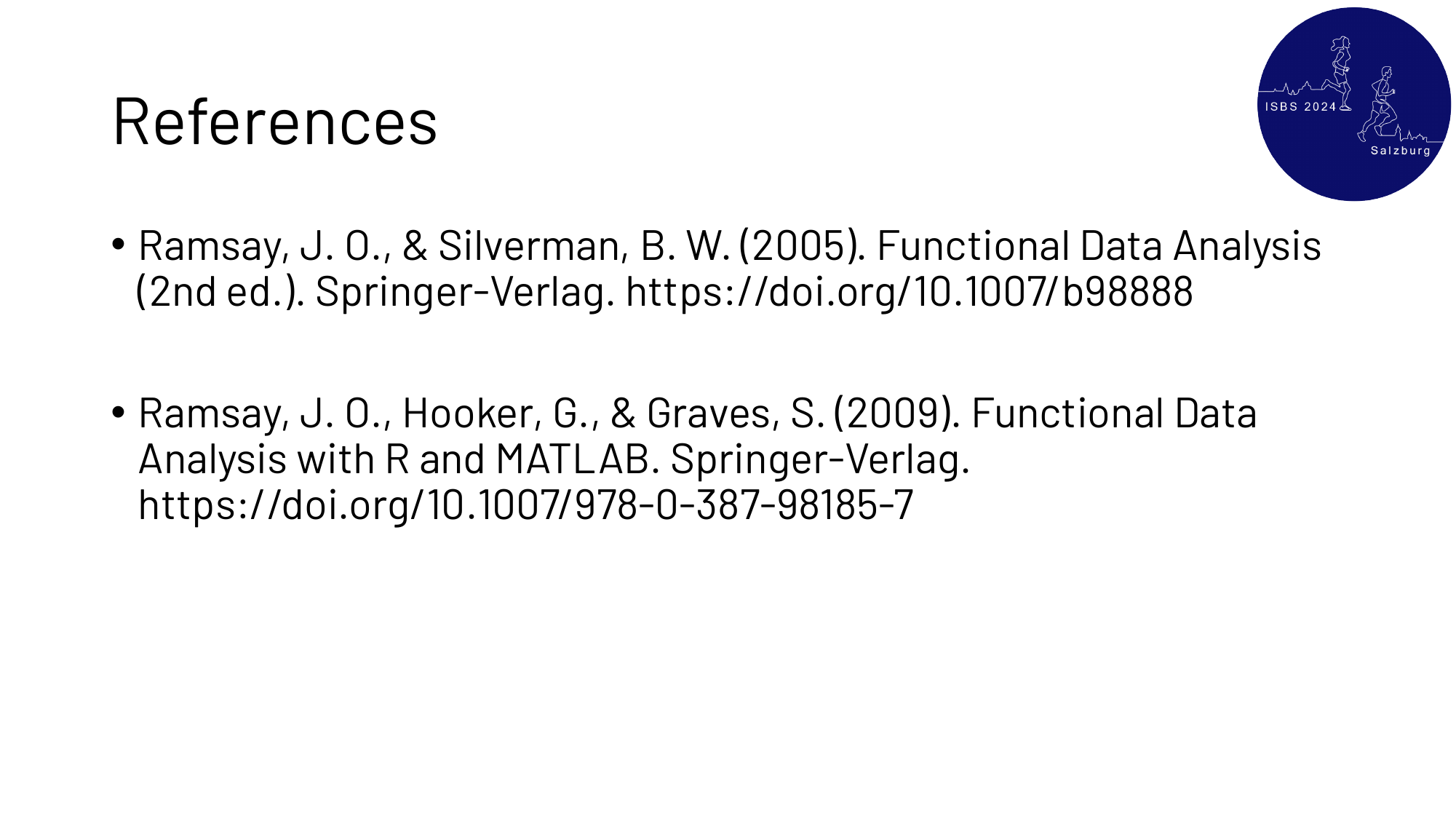

# References
Ramsay, J. O., & Silverman, B. W. (2005). Functional Data Analysis (2nd ed.). Springer-Verlag. https://doi.org/10.1007/b98888

Ramsay, J. O., Hooker, G., & Graves, S. (2009). Functional Data Analysis with R and MATLAB. Springer-Verlag. https://doi.org/10.1007/978-0-387-98185-7